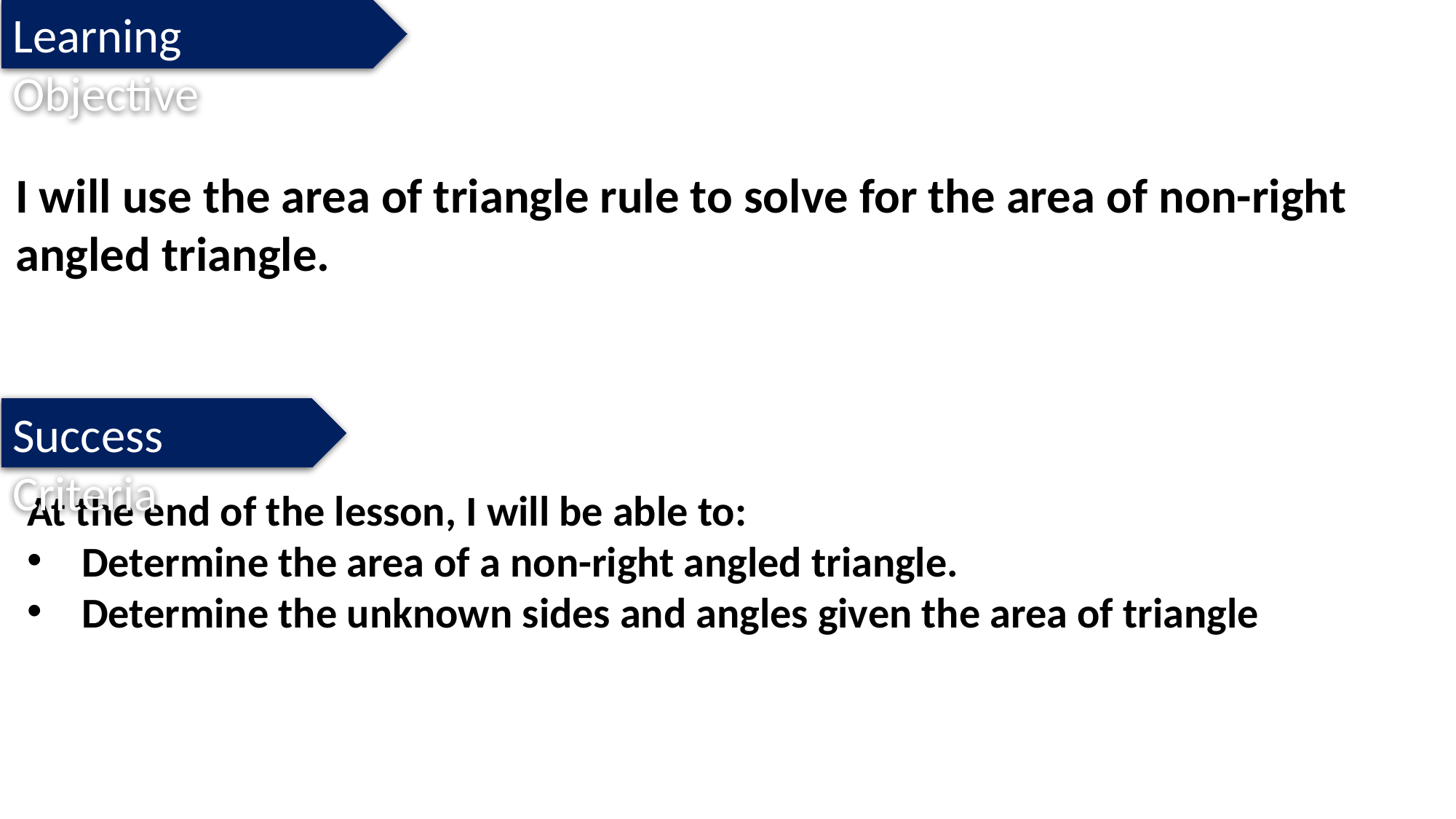

Learning Objective
I will use the area of triangle rule to solve for the area of non-right angled triangle.
Success Criteria
At the end of the lesson, I will be able to:
Determine the area of a non-right angled triangle.
Determine the unknown sides and angles given the area of triangle